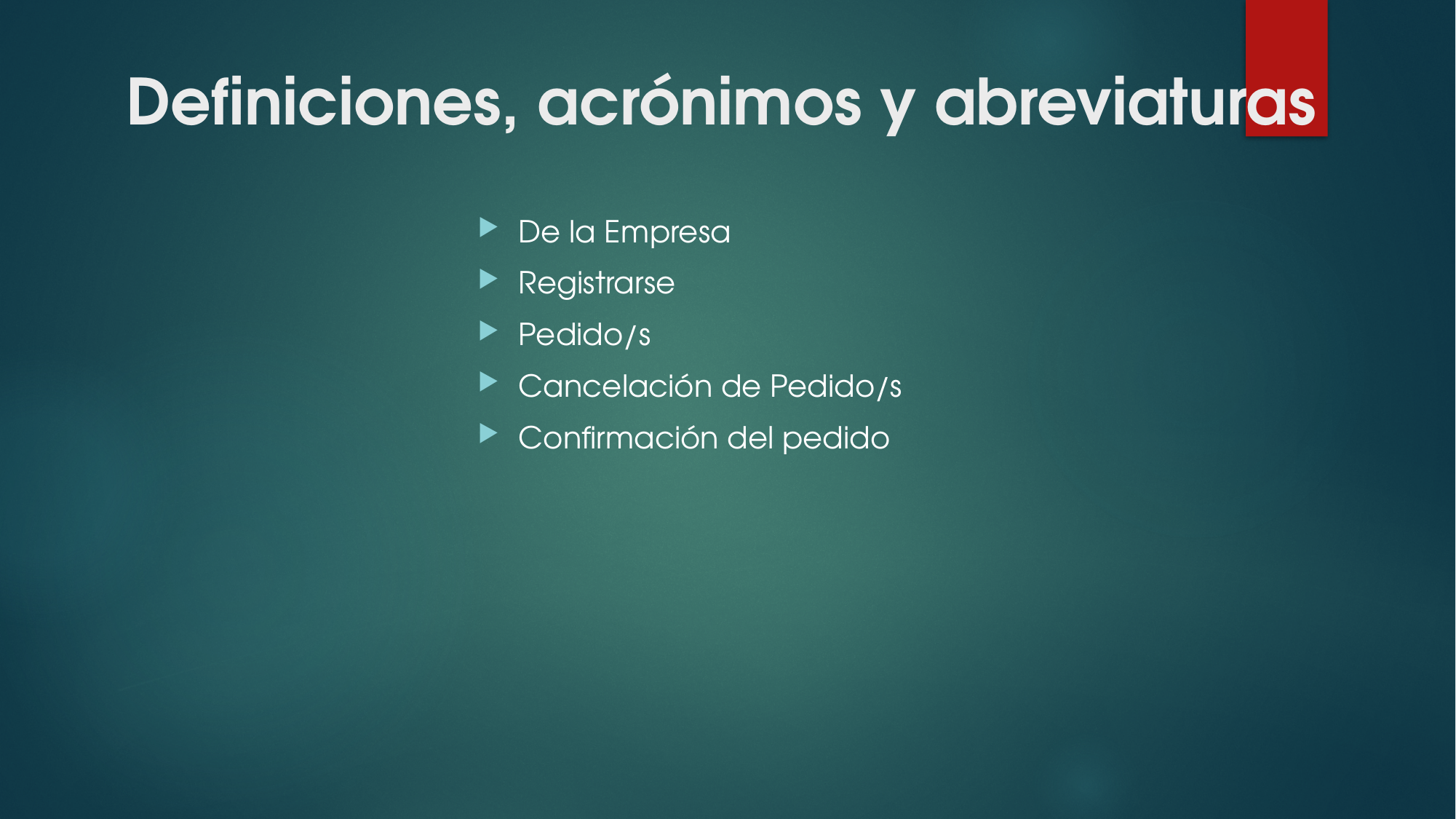

# Definiciones, acrónimos y abreviaturas
De la Empresa
Registrarse
Pedido/s
Cancelación de Pedido/s
Confirmación del pedido